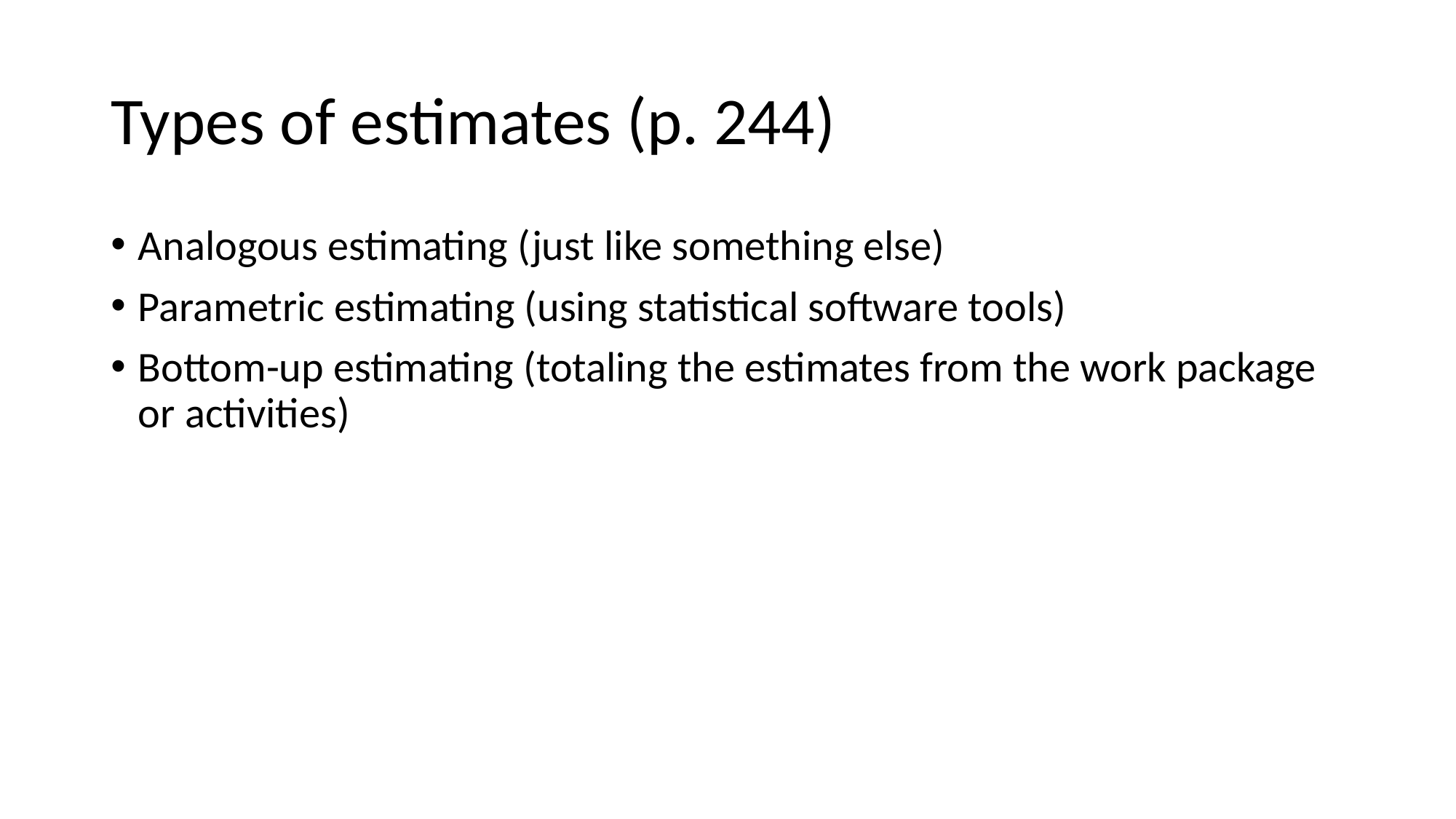

# Types of estimates (p. 244)
Analogous estimating (just like something else)
Parametric estimating (using statistical software tools)
Bottom-up estimating (totaling the estimates from the work package or activities)